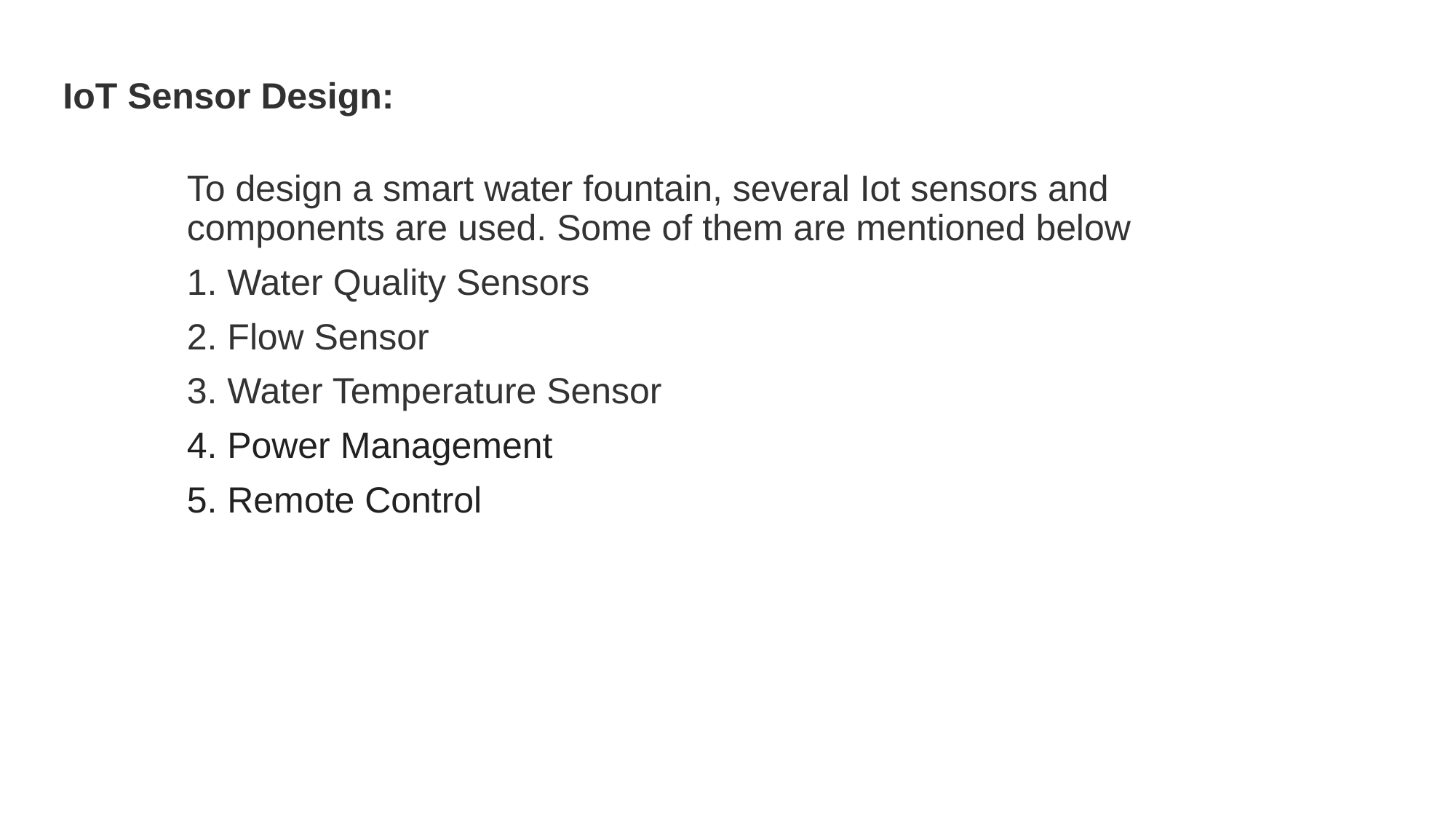

# IoT Sensor Design:
To design a smart water fountain, several Iot sensors and components are used. Some of them are mentioned below
1. Water Quality Sensors
2. Flow Sensor
3. Water Temperature Sensor
4. Power Management
5. Remote Control